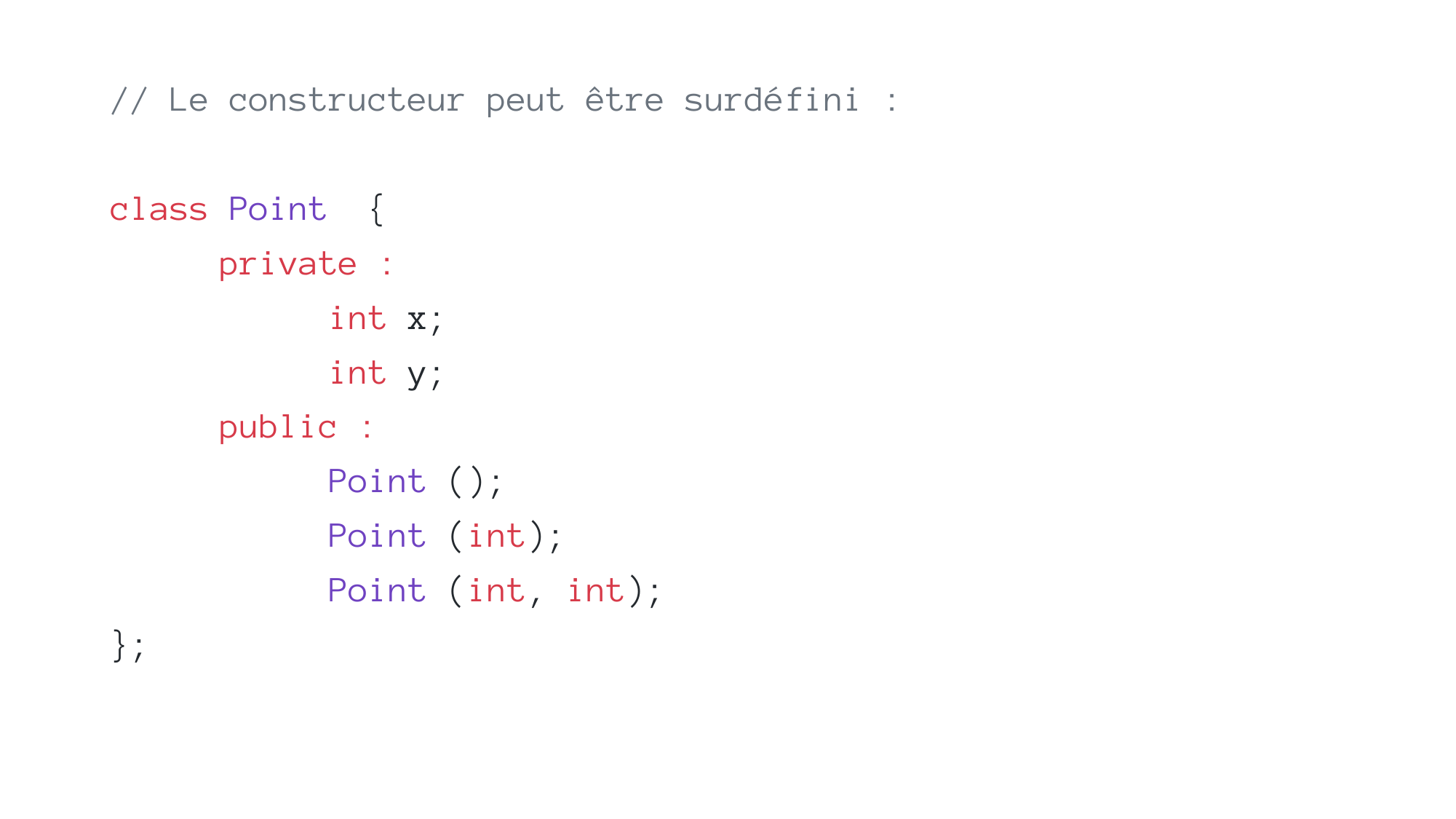

// Le constructeur peut être surdéfini :

class Point  {
	private :
		int x;
		int y;
	public :
		Point ();
		Point (int);
		Point (int, int);
};